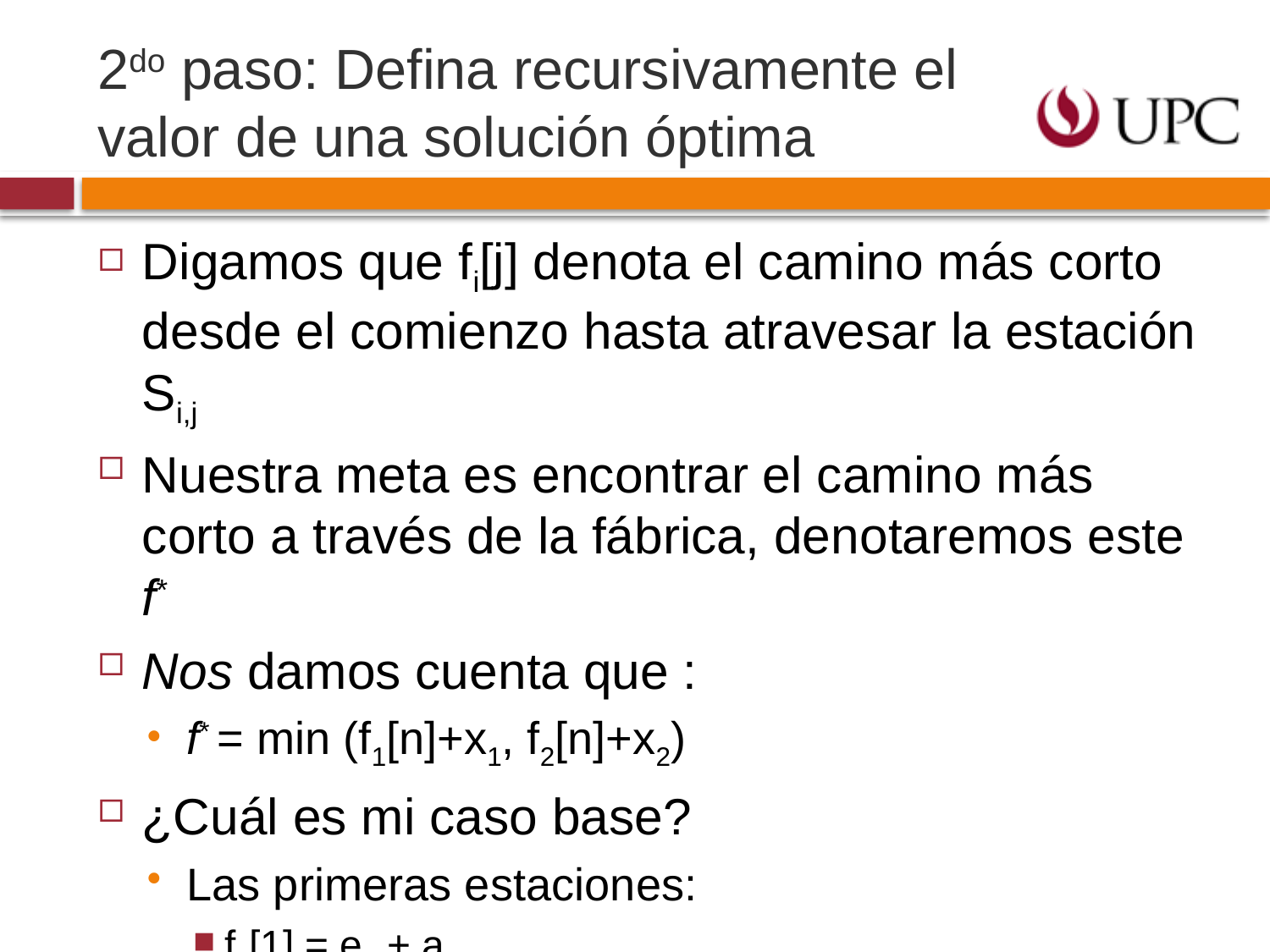

# 2do paso: Defina recursivamente el valor de una solución óptima
Digamos que fi[j] denota el camino más corto desde el comienzo hasta atravesar la estación Si,j
Nuestra meta es encontrar el camino más corto a través de la fábrica, denotaremos este f*
Nos damos cuenta que :
f* = min (f1[n]+x1, f2[n]+x2)
¿Cuál es mi caso base?
Las primeras estaciones:
f1[1] = e1 + a1,1
f2[1] = e2 + a2,1